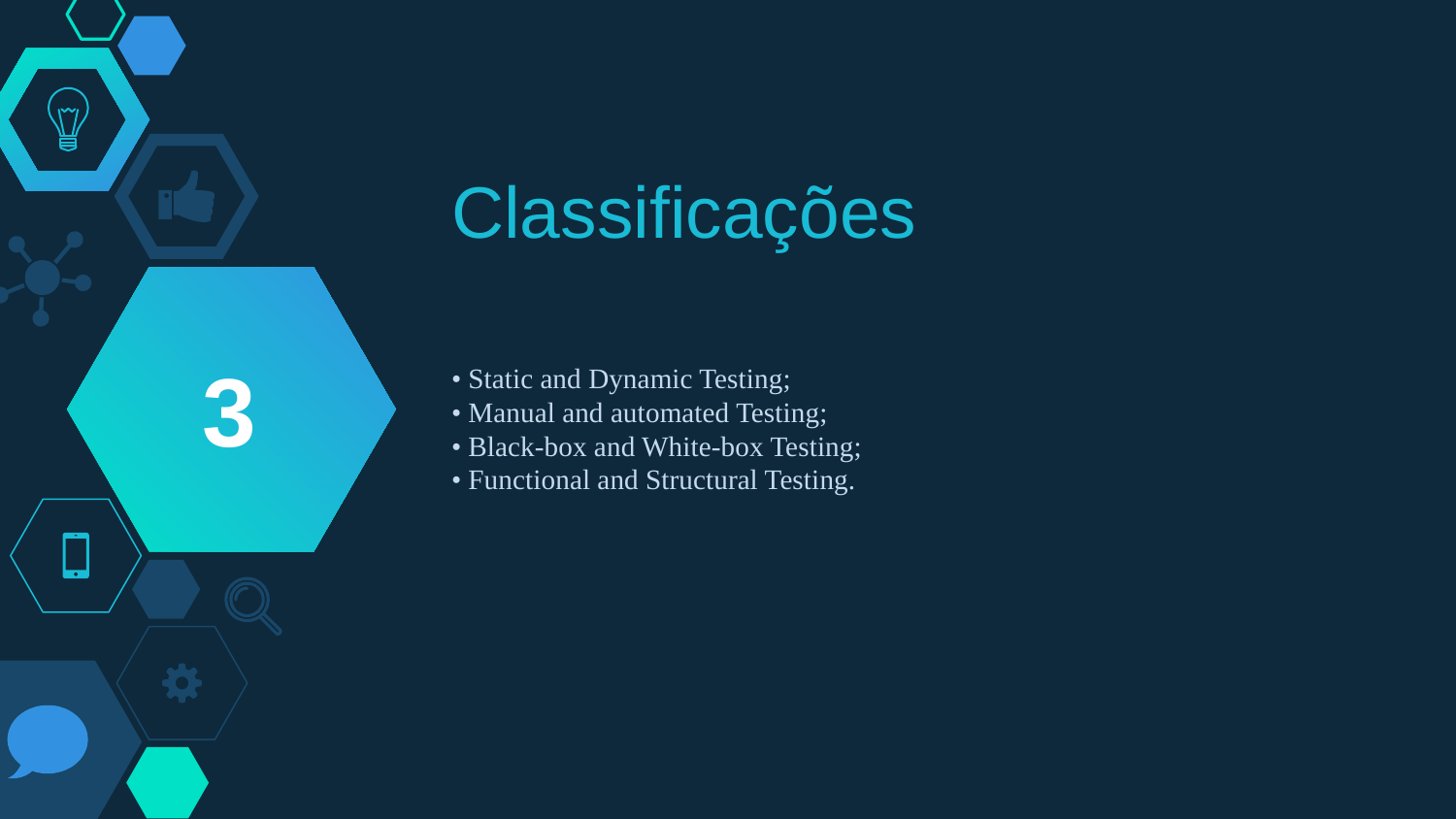

# Classificações
3
• Static and Dynamic Testing;
• Manual and automated Testing;
• Black-box and White-box Testing;
• Functional and Structural Testing.